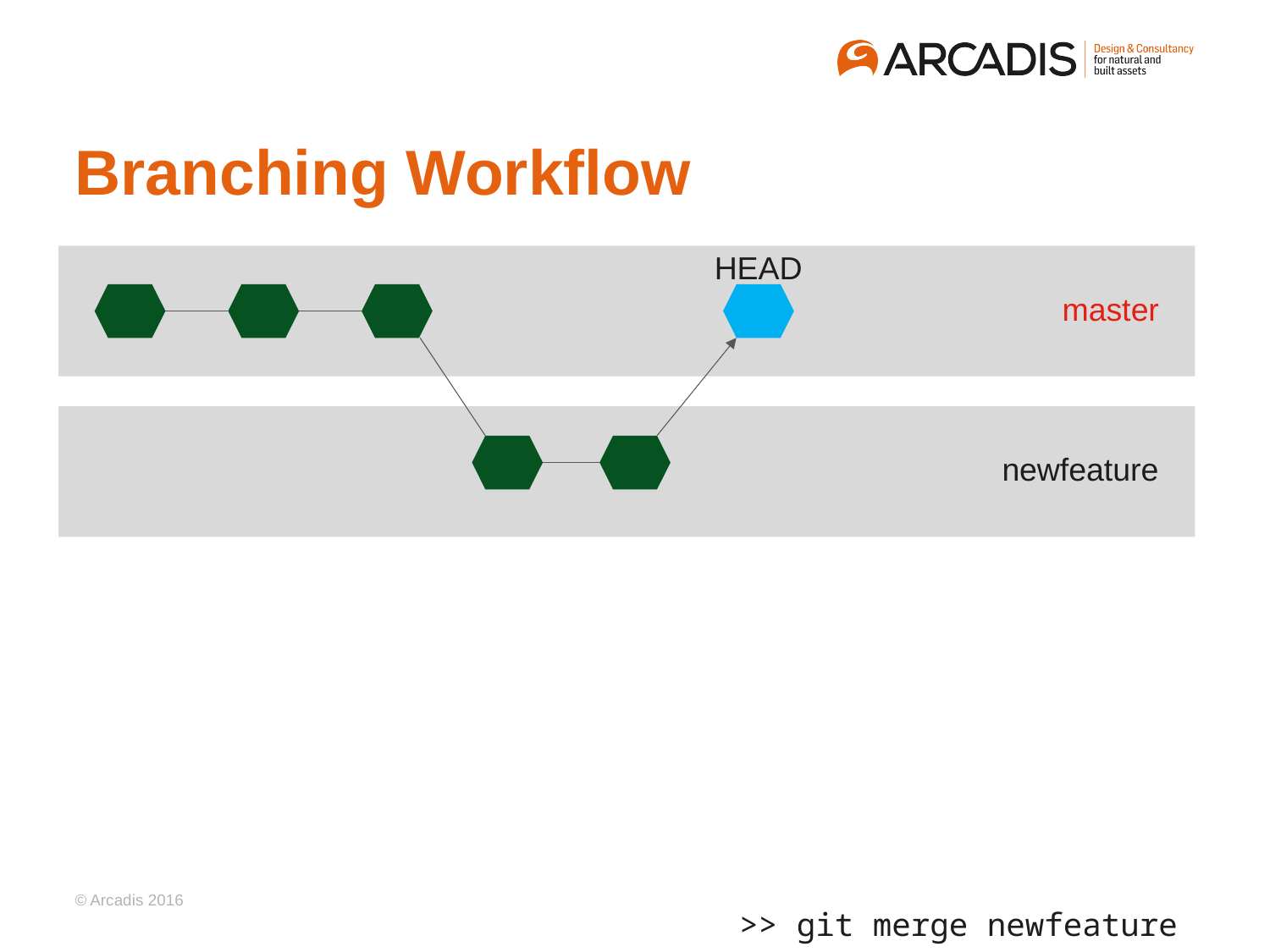

# Branching Workflow

HEAD

master

newfeature
>> git merge newfeature